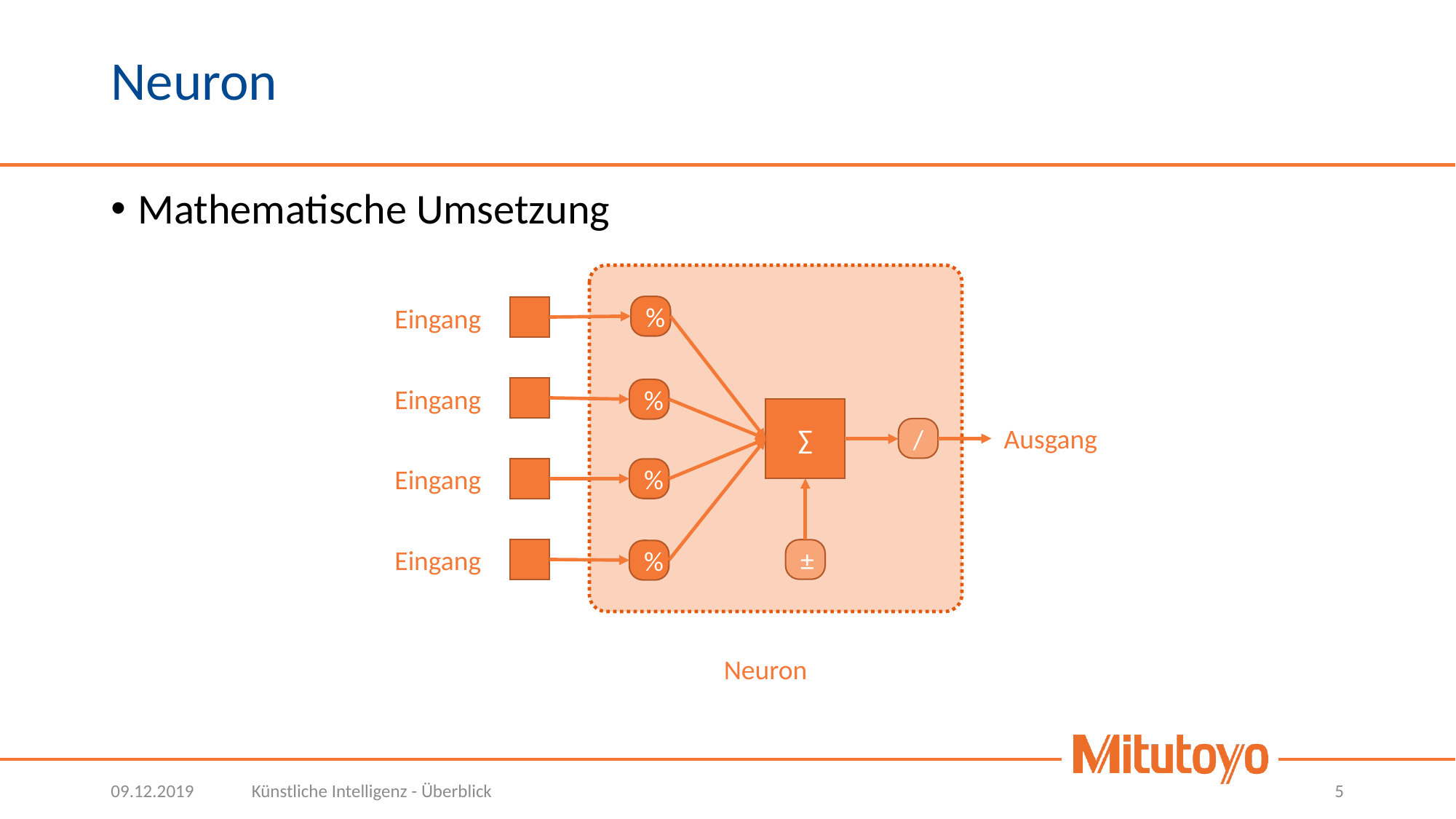

# Neuron
Mathematische Umsetzung

Eingang
%

Eingang

%
∑
Ausgang
/
Eingang

%
Eingang

±
%
Neuron
09.12.2019
Künstliche Intelligenz - Überblick
5